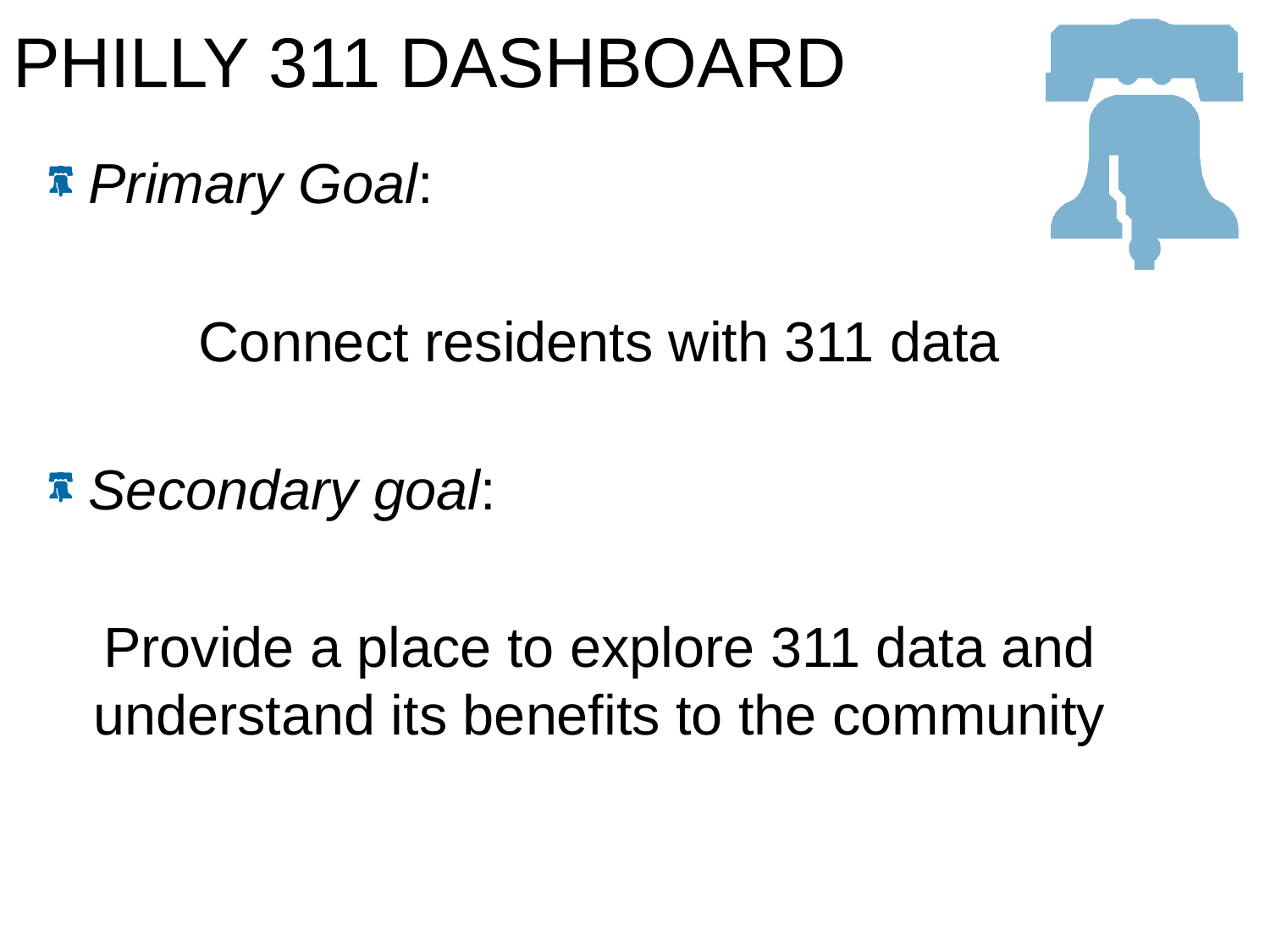

# PHILLY 311 DASHBOARD
Primary Goal:

Connect residents with 311 data

Secondary goal:

Provide a place to explore 311 data and understand its benefits to the community